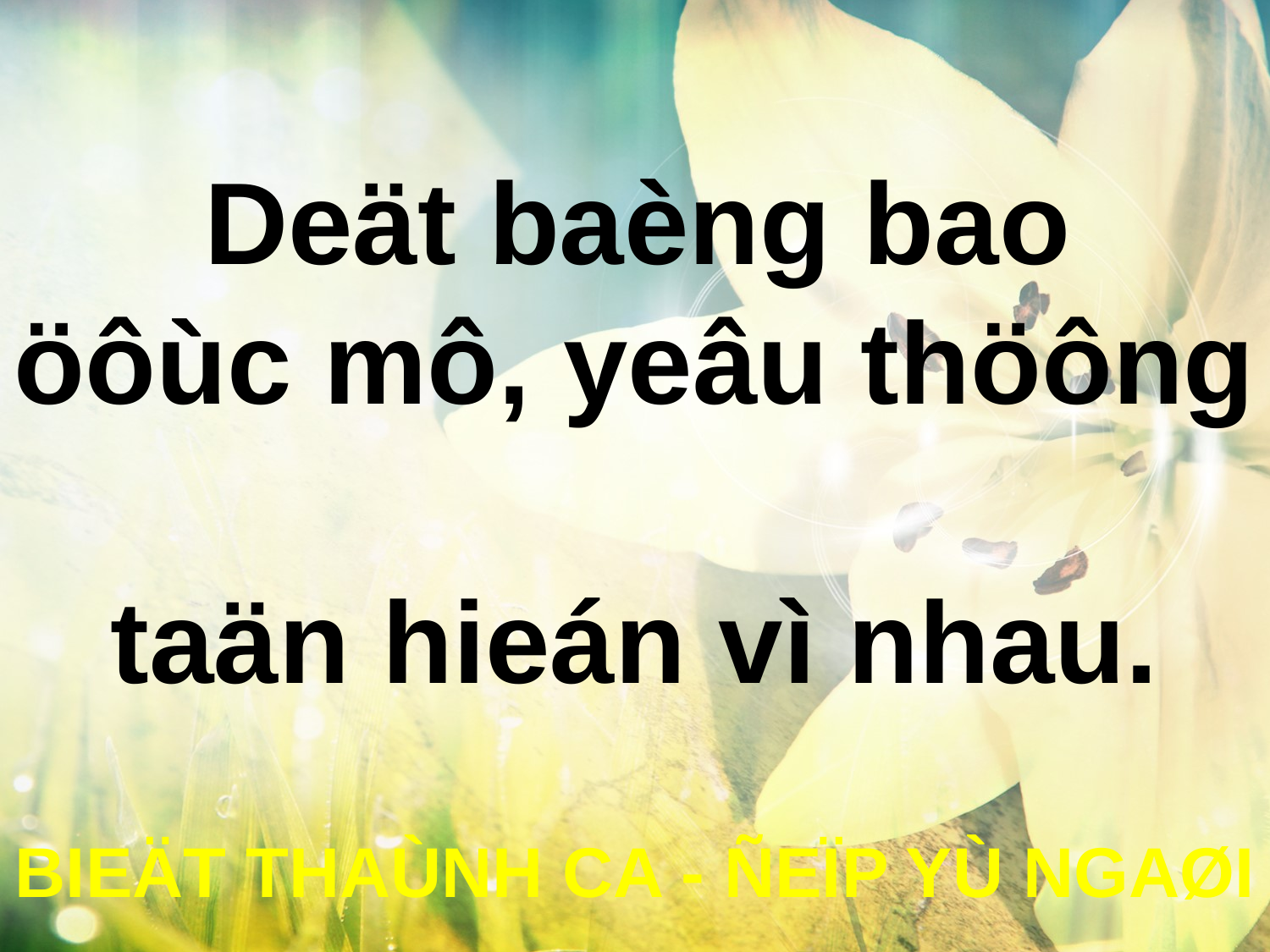

Deät baèng bao
öôùc mô, yeâu thöông
taän hieán vì nhau.
BIEÄT THAÙNH CA - ÑEÏP YÙ NGAØI